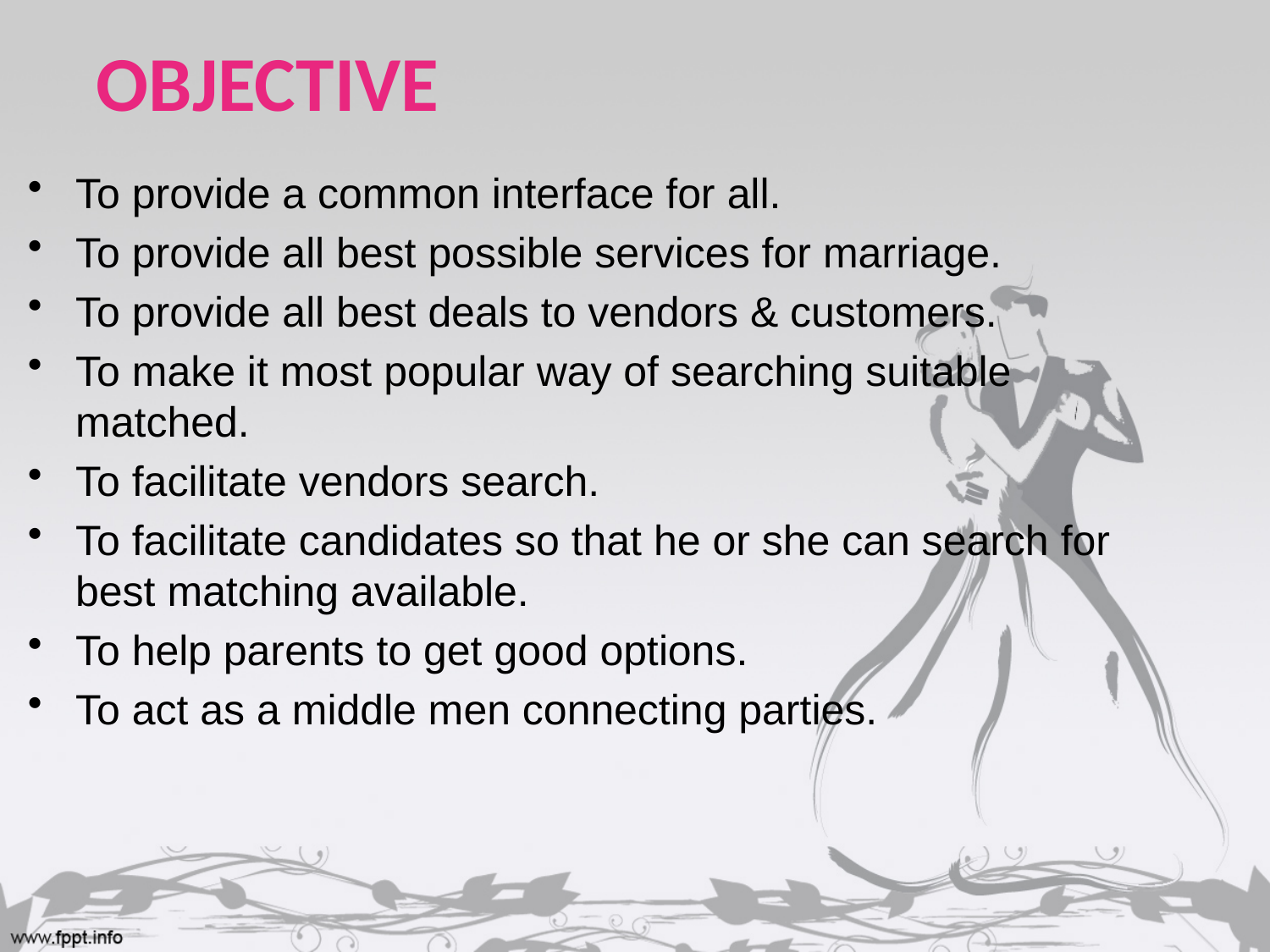

# OBJECTIVE
To provide a common interface for all.
To provide all best possible services for marriage.
To provide all best deals to vendors & customers.
To make it most popular way of searching suitable matched.
To facilitate vendors search.
To facilitate candidates so that he or she can search for best matching available.
To help parents to get good options.
To act as a middle men connecting parties.